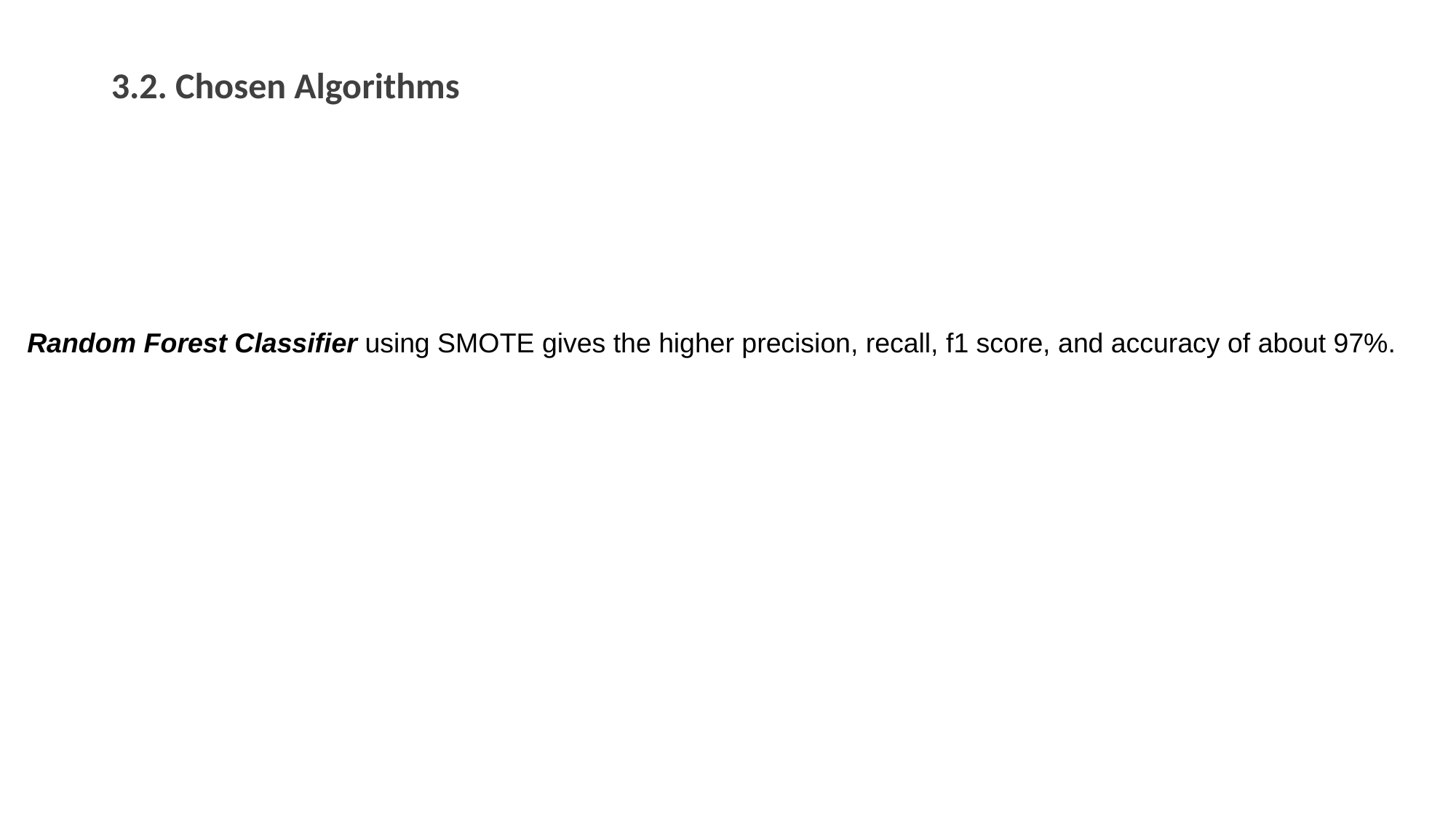

3.2. Chosen Algorithms
Random Forest Classifier using SMOTE gives the higher precision, recall, f1 score, and accuracy of about 97%.